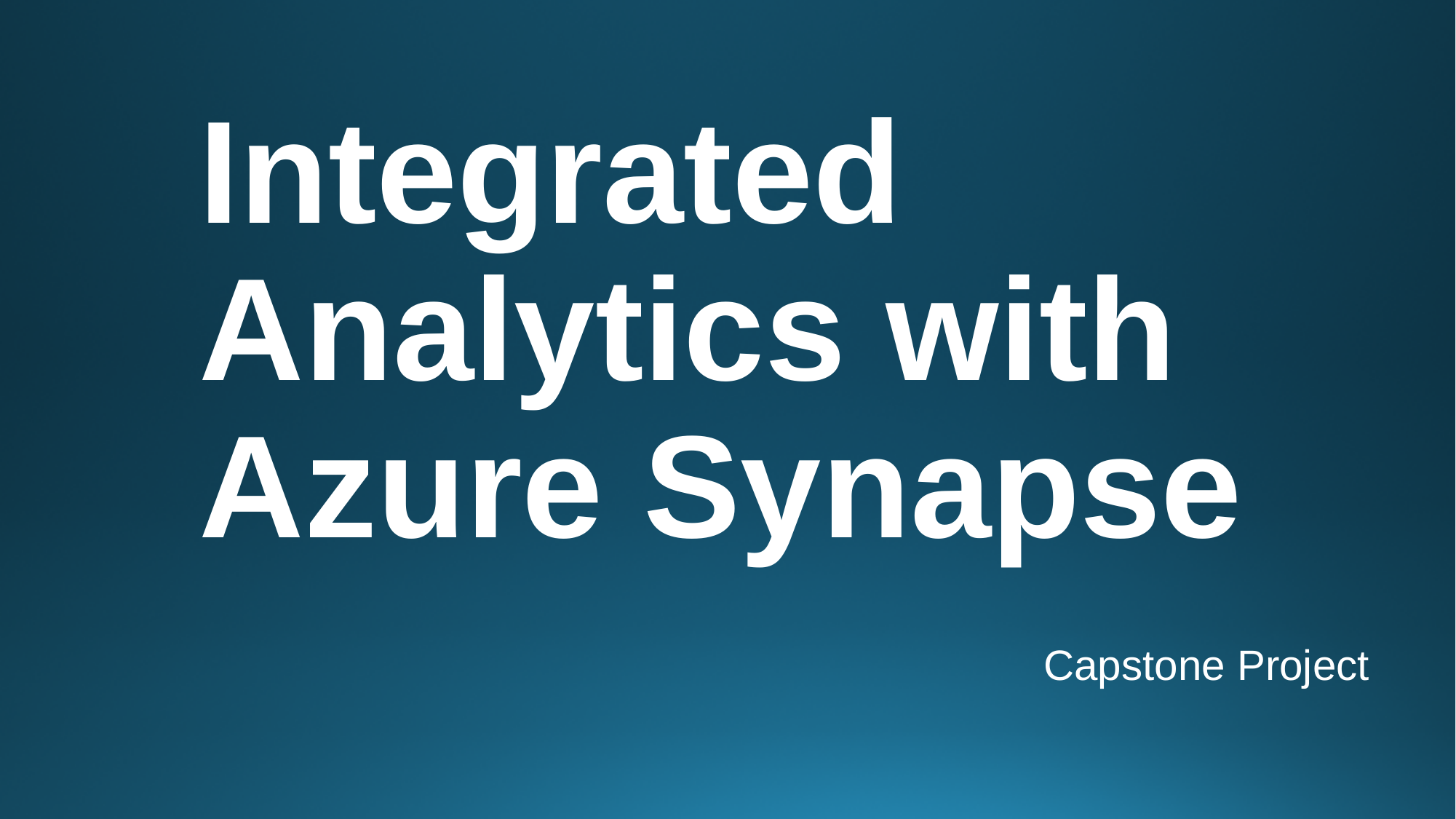

# Integrated Analytics with Azure Synapse
                                 Capstone Project